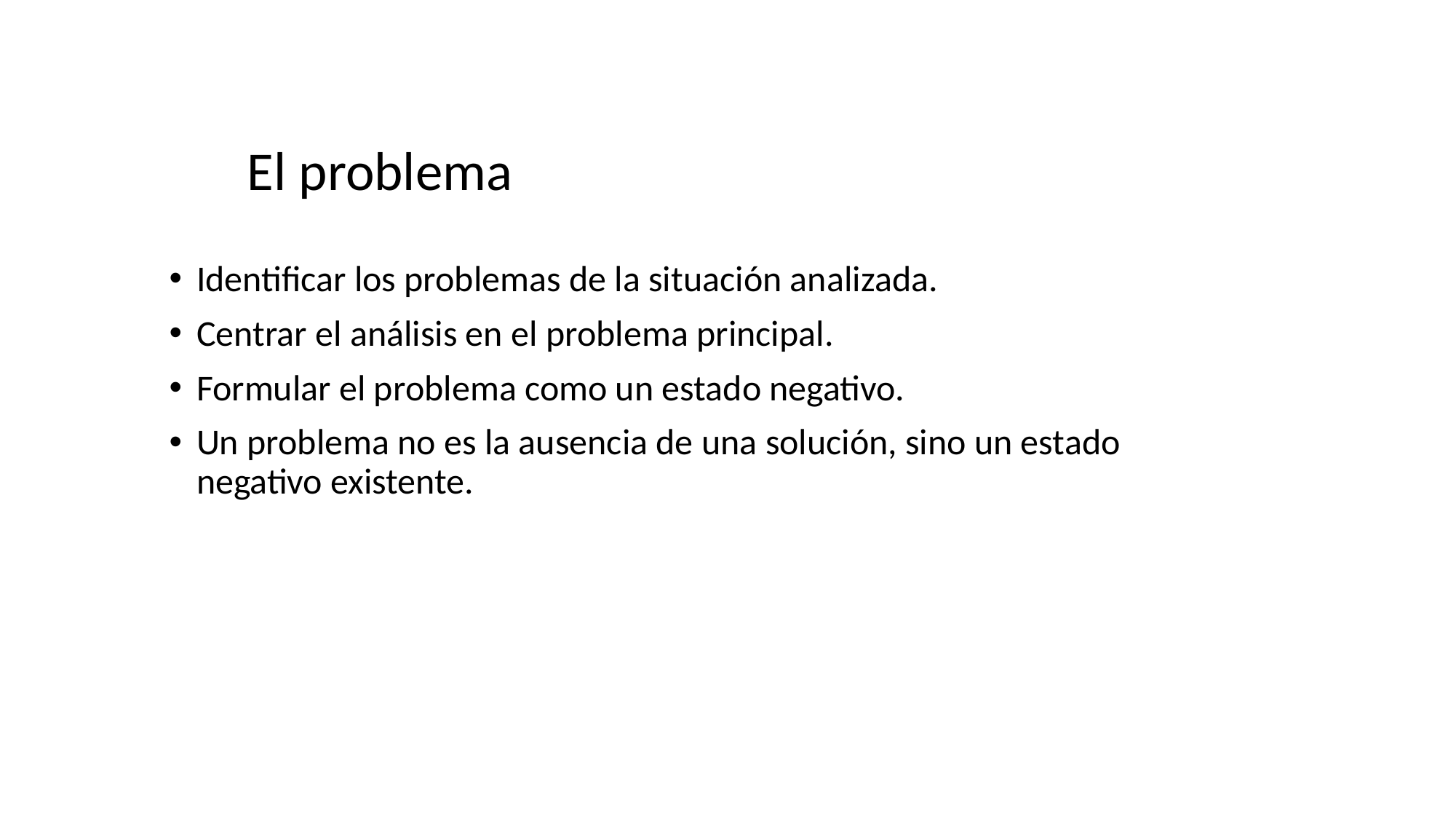

# El problema
Identificar los problemas de la situación analizada.
Centrar el análisis en el problema principal.
Formular el problema como un estado negativo.
Un problema no es la ausencia de una solución, sino un estado negativo existente.